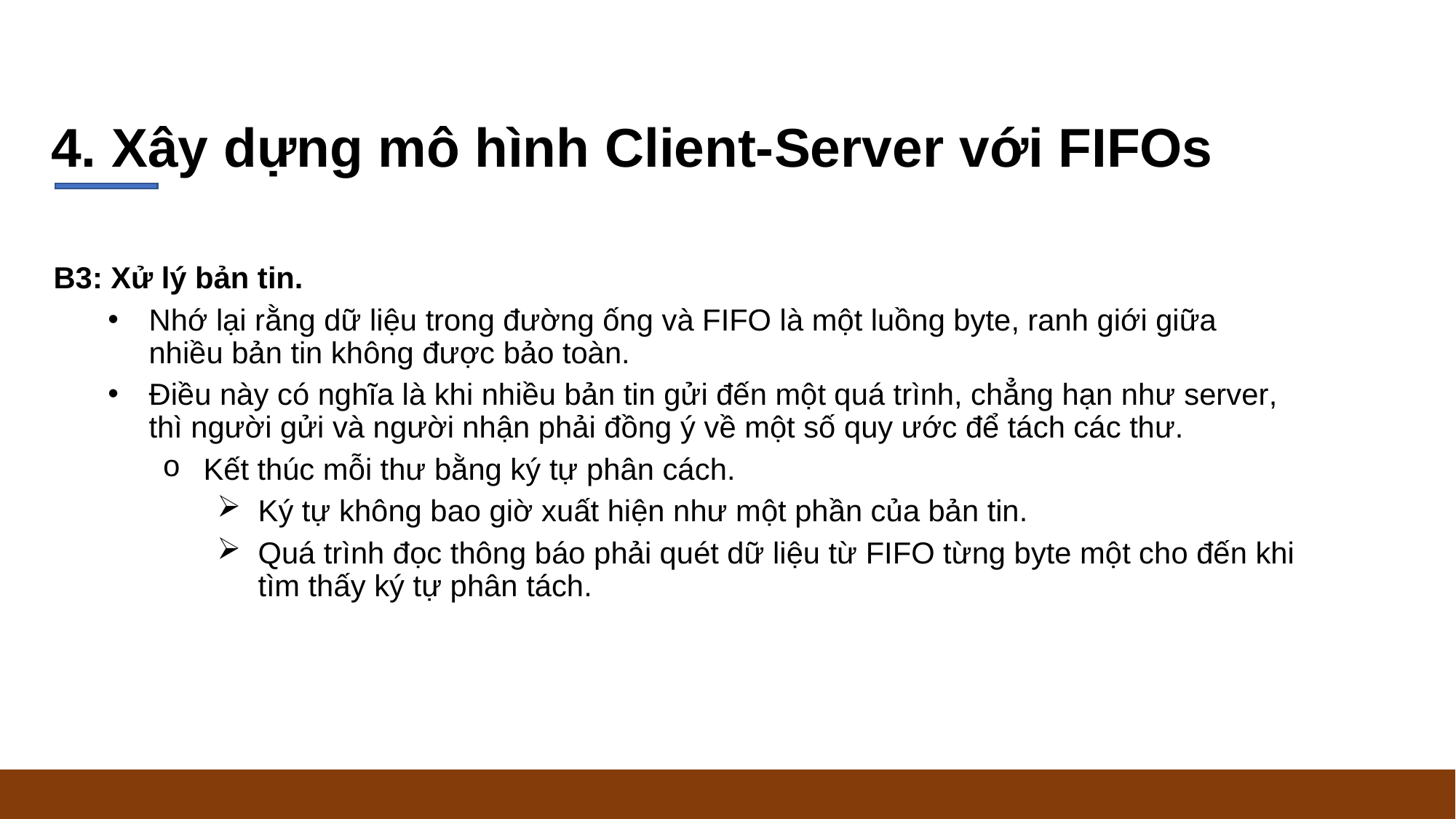

4. Xây dựng mô hình Client-Server với FIFOs

B3: Xử lý bản tin.
Nhớ lại rằng dữ liệu trong đường ống và FIFO là một luồng byte, ranh giới giữa nhiều bản tin không được bảo toàn.
Điều này có nghĩa là khi nhiều bản tin gửi đến một quá trình, chẳng hạn như server, thì người gửi và người nhận phải đồng ý về một số quy ước để tách các thư.
Kết thúc mỗi thư bằng ký tự phân cách.
Ký tự không bao giờ xuất hiện như một phần của bản tin.
Quá trình đọc thông báo phải quét dữ liệu từ FIFO từng byte một cho đến khi tìm thấy ký tự phân tách.